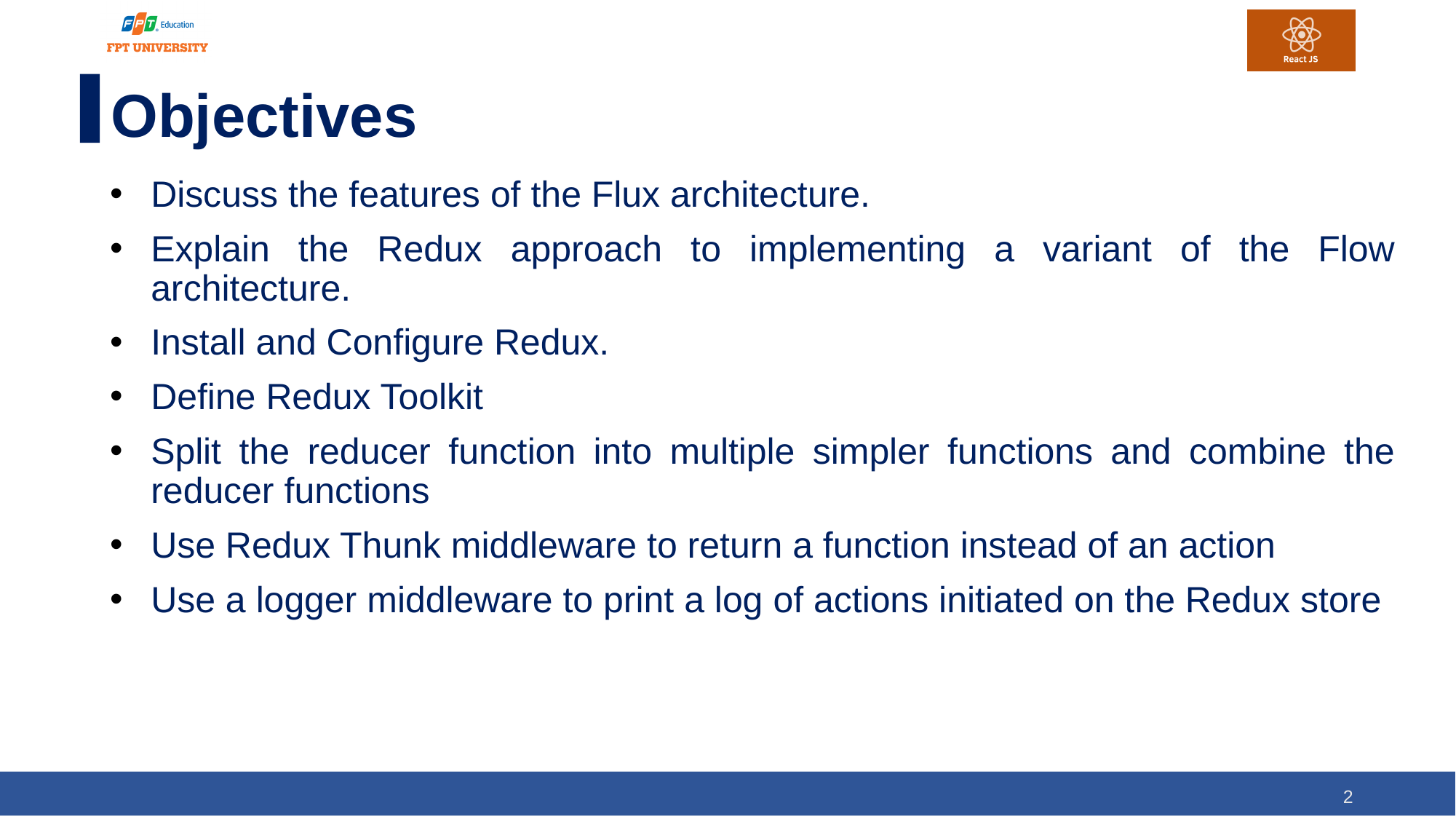

# Objectives
Discuss the features of the Flux architecture.
Explain the Redux approach to implementing a variant of the Flow architecture.
Install and Configure Redux.
Define Redux Toolkit
Split the reducer function into multiple simpler functions and combine the reducer functions
Use Redux Thunk middleware to return a function instead of an action
Use a logger middleware to print a log of actions initiated on the Redux store

2